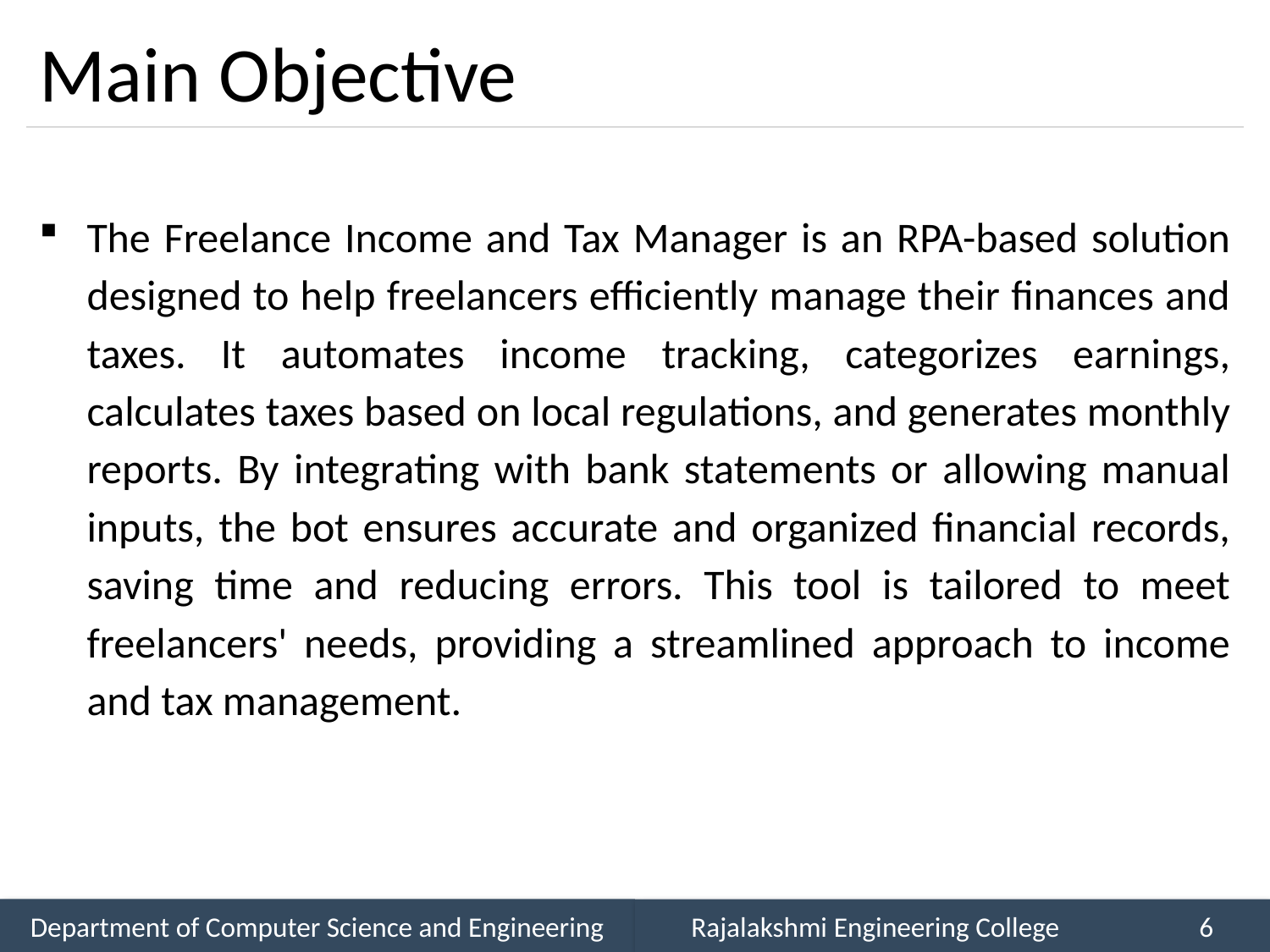

# Main Objective

The Freelance Income and Tax Manager is an RPA-based solution designed to help freelancers efficiently manage their finances and taxes. It automates income tracking, categorizes earnings, calculates taxes based on local regulations, and generates monthly reports. By integrating with bank statements or allowing manual inputs, the bot ensures accurate and organized financial records, saving time and reducing errors. This tool is tailored to meet freelancers' needs, providing a streamlined approach to income and tax management.